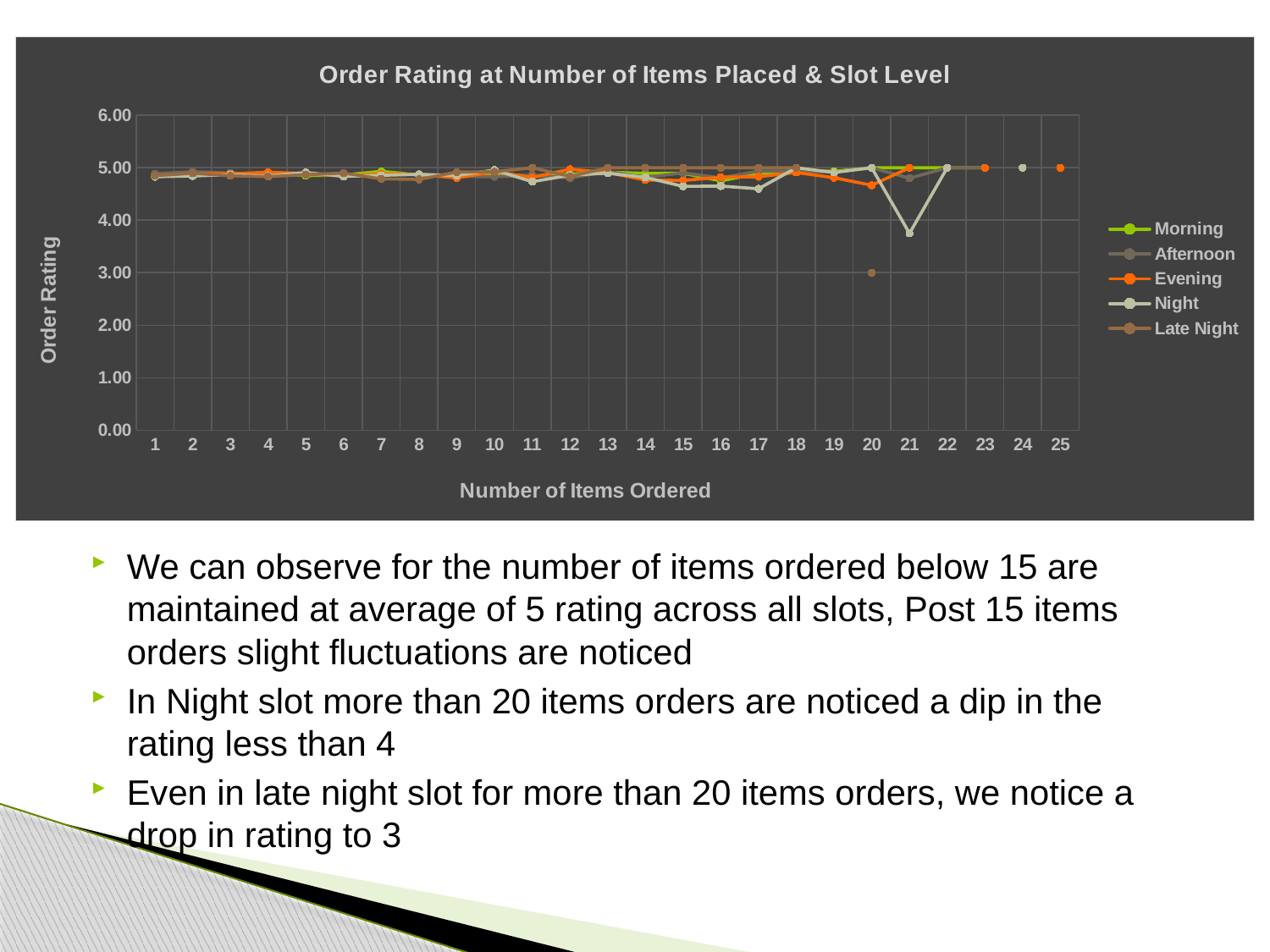

### Chart: Order Rating at Number of Items Placed & Slot Level

| Category | Morning | Afternoon | Evening | Night | Late Night |
|---|---|---|---|---|---|
| 1 | 4.830324909747293 | 4.8867147270854785 | 4.844594594594595 | 4.828169014084507 | 4.847402597402597 |
| 2 | 4.876728110599078 | 4.923694779116466 | 4.886639676113361 | 4.842105263157895 | 4.893982808022923 |
| 3 | 4.857331571994716 | 4.901234567901234 | 4.884080370942813 | 4.866751269035533 | 4.845410628019324 |
| 4 | 4.89261744966443 | 4.850152905198777 | 4.913978494623656 | 4.8410351201478745 | 4.82962962962963 |
| 5 | 4.849504950495049 | 4.885767790262173 | 4.889125799573561 | 4.909722222222222 | 4.868421052631579 |
| 6 | 4.860158311345646 | 4.8396946564885495 | 4.843558282208589 | 4.8343558282208585 | 4.898550724637682 |
| 7 | 4.932624113475177 | 4.873315363881401 | 4.88 | 4.85531914893617 | 4.787234042553192 |
| 8 | 4.859259259259259 | 4.877049180327869 | 4.8708133971291865 | 4.873626373626373 | 4.777777777777778 |
| 9 | 4.851648351648351 | 4.834821428571429 | 4.805882352941176 | 4.852112676056338 | 4.916666666666667 |
| 10 | 4.875 | 4.827586206896552 | 4.924137931034482 | 4.956521739130435 | 4.923076923076923 |
| 11 | 4.84251968503937 | 4.8604651162790695 | 4.8125 | 4.734177215189874 | 5.0 |
| 12 | 4.878378378378378 | 4.803571428571429 | 4.972222222222222 | 4.857142857142857 | 4.833333333333333 |
| 13 | 4.915492957746479 | 4.929577464788732 | 4.905405405405405 | 4.895833333333333 | 5.0 |
| 14 | 4.892307692307693 | 4.8125 | 4.766666666666667 | 4.815789473684211 | 5.0 |
| 15 | 4.895522388059701 | 4.901639344262295 | 4.757575757575758 | 4.645161290322581 | 5.0 |
| 16 | 4.75 | 4.805555555555555 | 4.821428571428571 | 4.65 | 5.0 |
| 17 | 4.891304347826087 | 4.935483870967742 | 4.827586206896552 | 4.6 | 5.0 |
| 18 | 4.942857142857143 | 4.935483870967742 | 4.909090909090909 | 5.0 | 5.0 |
| 19 | 4.933333333333334 | 4.913043478260869 | 4.809523809523809 | 4.909090909090909 | None |
| 20 | 5.0 | 5.0 | 4.666666666666667 | 5.0 | 3.0 |
| 21 | 5.0 | 4.8 | 5.0 | 3.75 | None |
| 22 | 5.0 | 5.0 | None | 5.0 | None |
| 23 | 5.0 | 5.0 | 5.0 | None | None |
| 24 | None | None | None | 5.0 | None |
| 25 | None | None | 5.0 | None | None |
#
We can observe for the number of items ordered below 15 are maintained at average of 5 rating across all slots, Post 15 items orders slight fluctuations are noticed
In Night slot more than 20 items orders are noticed a dip in the rating less than 4
Even in late night slot for more than 20 items orders, we notice a drop in rating to 3